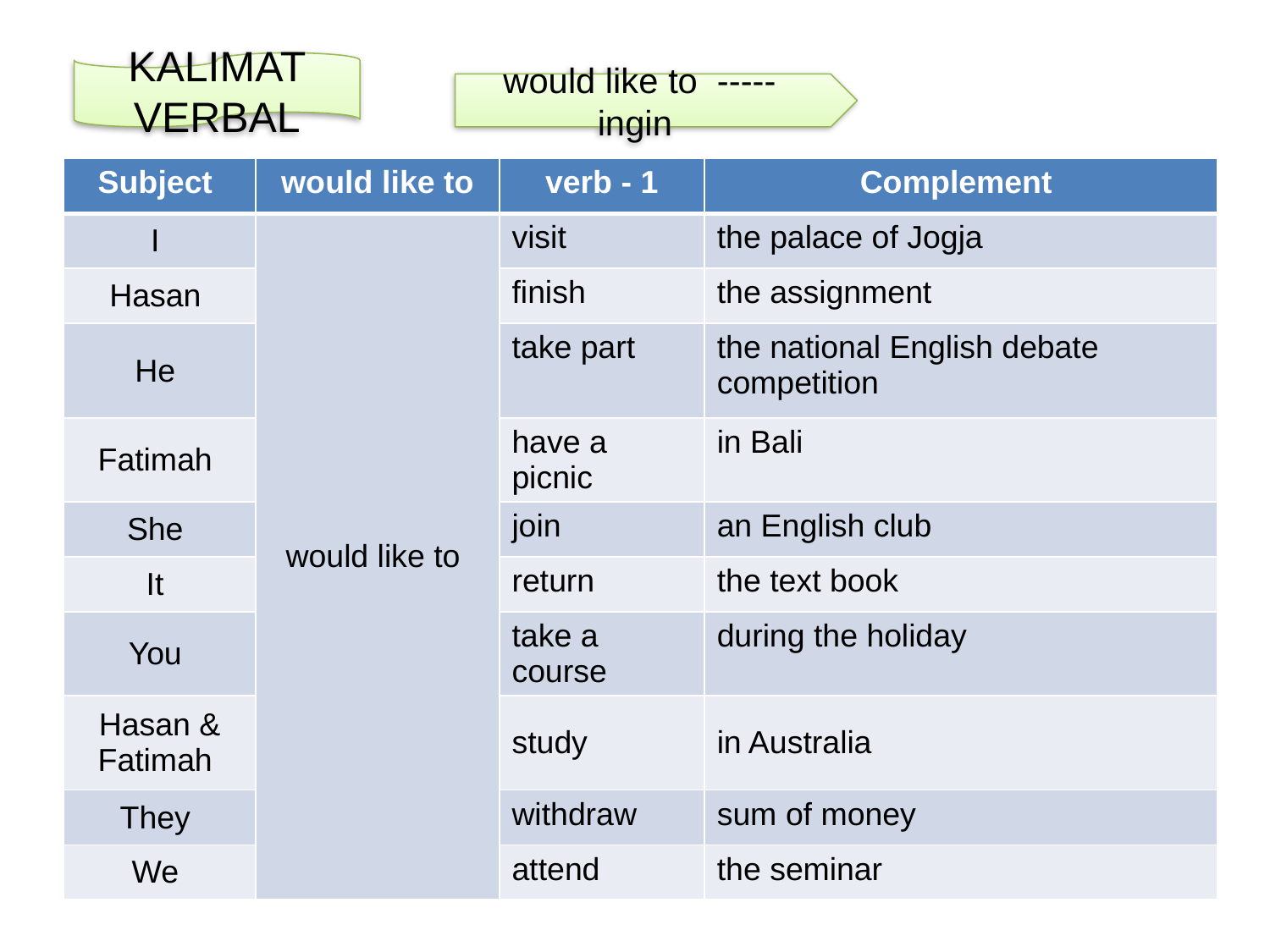

KALIMAT VERBAL
would like to  -----   ingin
| Subject | would like to | verb - 1 | Complement |
| --- | --- | --- | --- |
| I | would like to | visit | the palace of Jogja |
| Hasan |  | finish | the assignment |
| He |  | take part | the national English debate competition |
| Fatimah |  | have a picnic | in Bali |
| She |  | join | an English club |
| It |  | return | the text book |
| You |  | take a course | during the holiday |
| Hasan & Fatimah |  | study | in Australia |
| They |  | withdraw | sum of money |
| We |  | attend | the seminar |